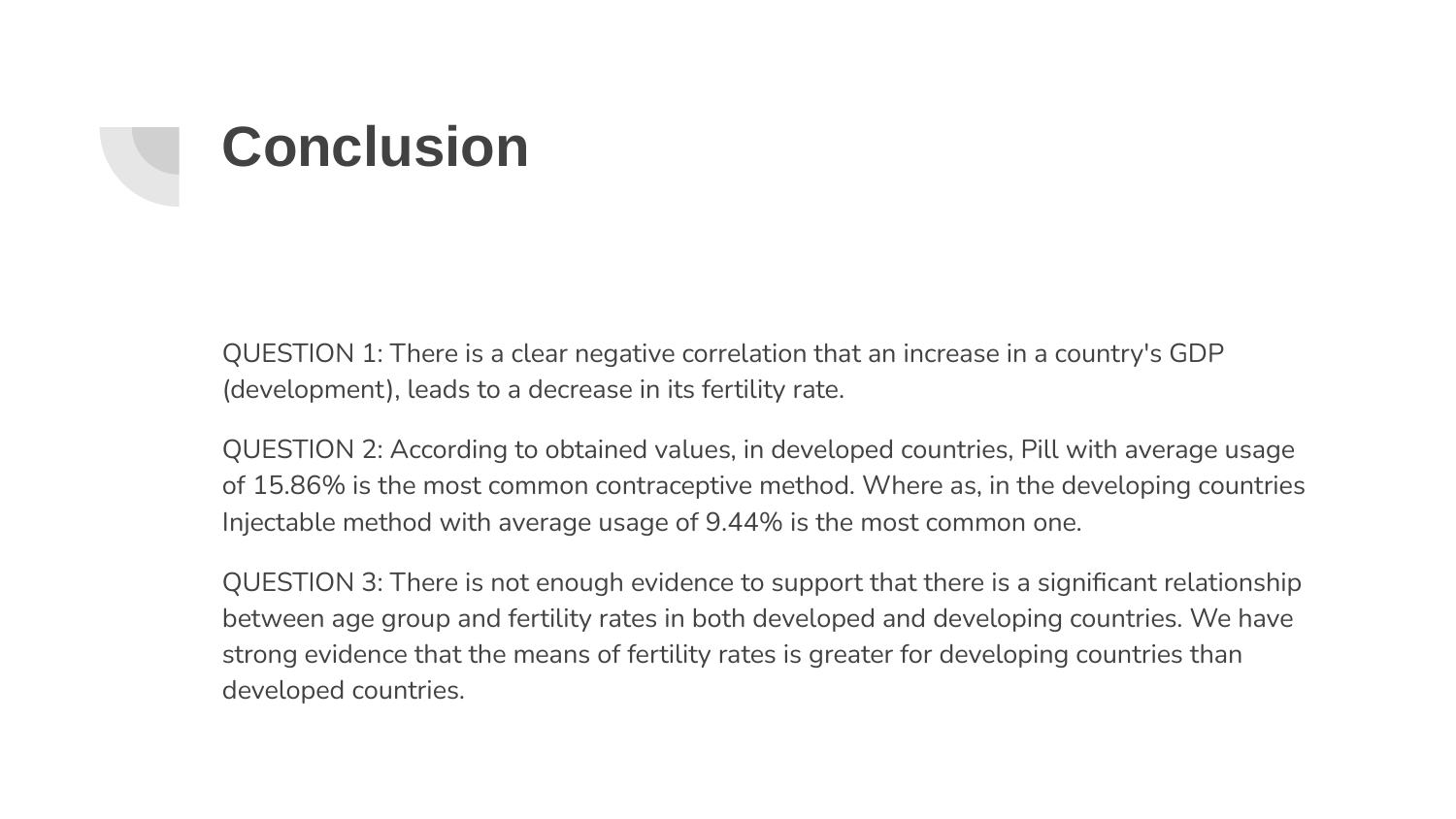

# Conclusion
QUESTION 1: There is a clear negative correlation that an increase in a country's GDP (development), leads to a decrease in its fertility rate.
QUESTION 2: According to obtained values, in developed countries, Pill with average usage of 15.86% is the most common contraceptive method. Where as, in the developing countries Injectable method with average usage of 9.44% is the most common one.
QUESTION 3: There is not enough evidence to support that there is a significant relationship between age group and fertility rates in both developed and developing countries. We have strong evidence that the means of fertility rates is greater for developing countries than developed countries.